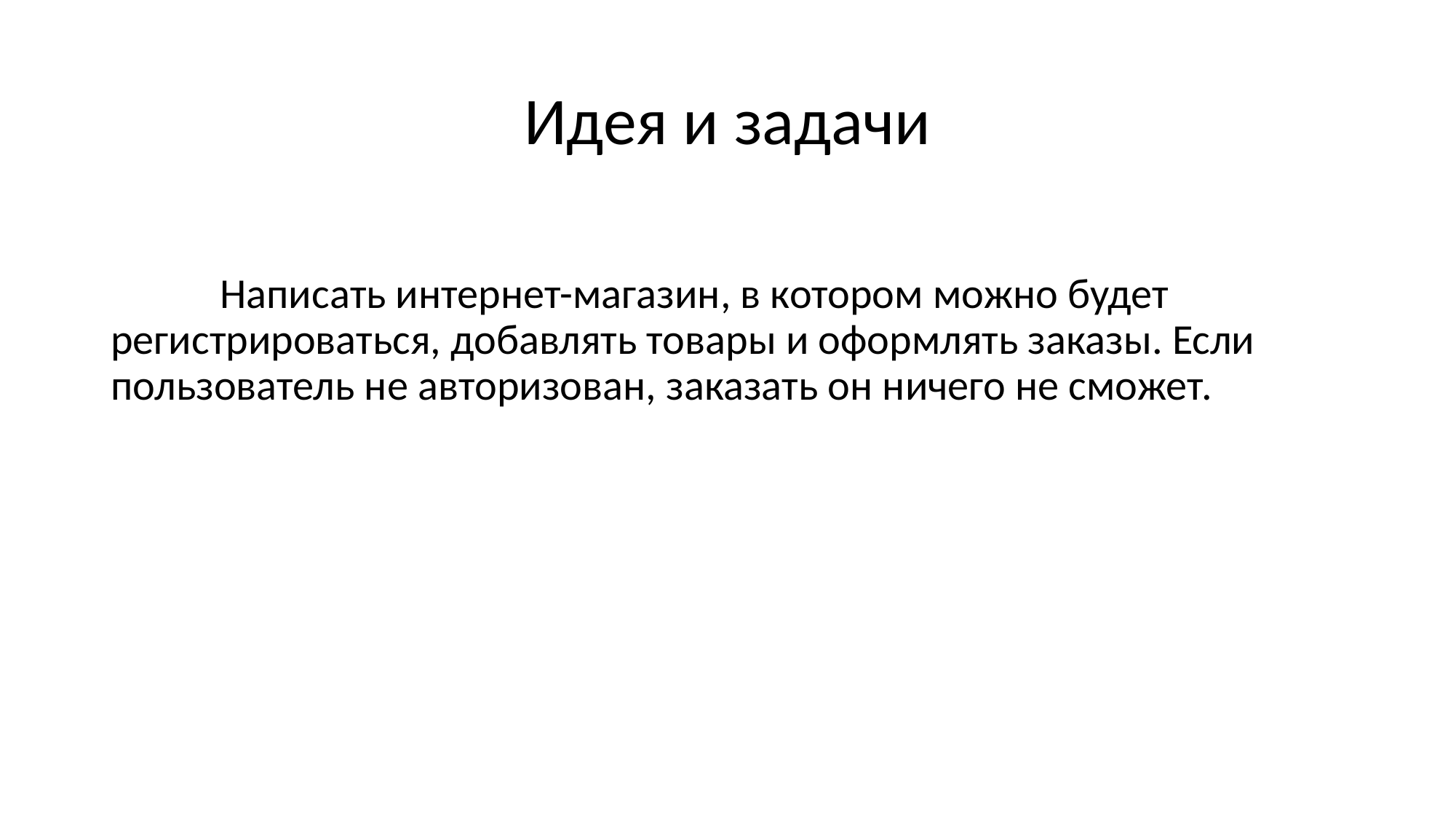

# Идея и задачи
	Написать интернет-магазин, в котором можно будет регистрироваться, добавлять товары и оформлять заказы. Если пользователь не авторизован, заказать он ничего не сможет.